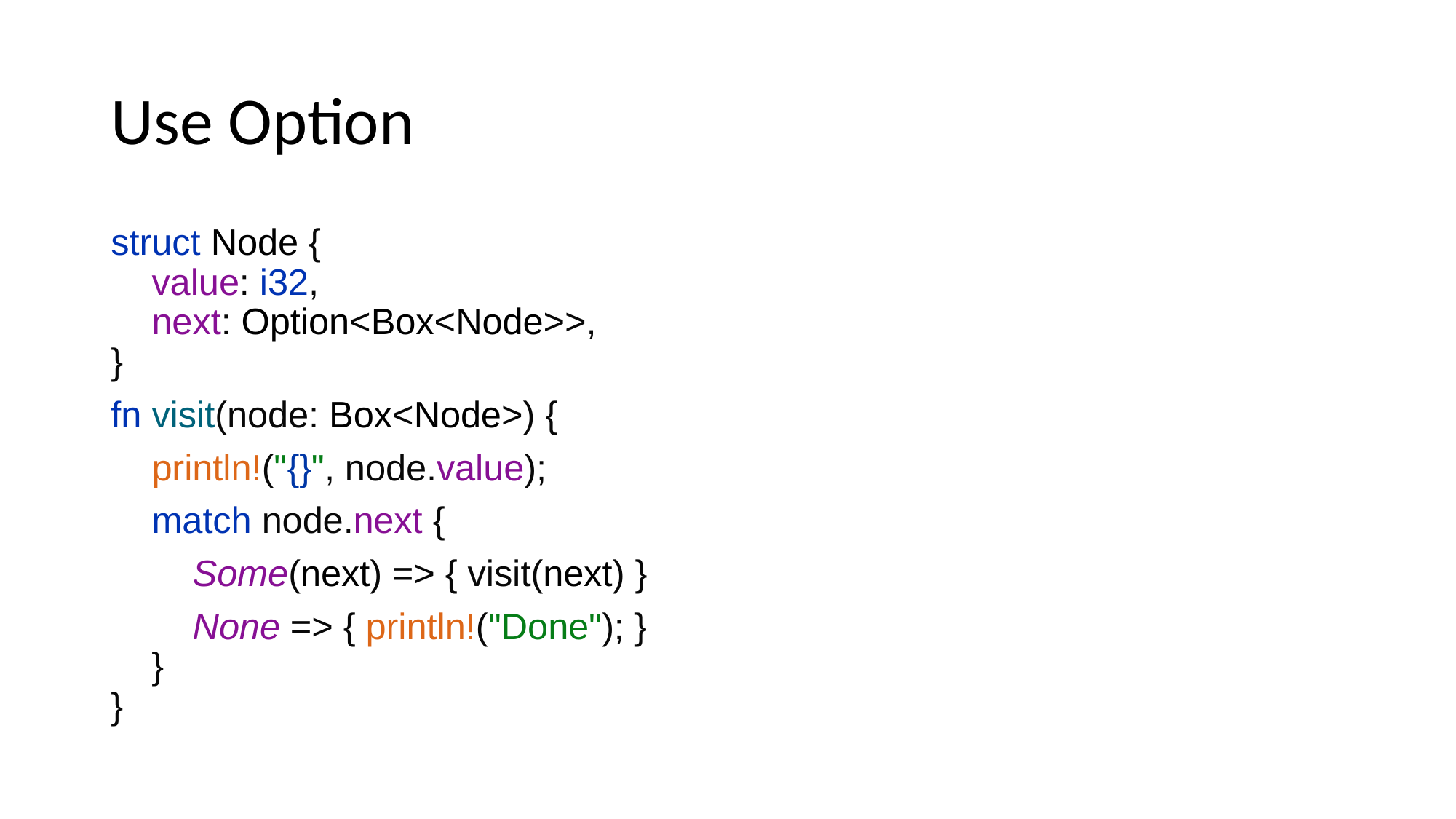

# Use Option
struct Node {
    value: i32,
    next: Option<Box<Node>>,
}
fn visit(node: Box<Node>) {
    println!("{}", node.value);
    match node.next {
        Some(next) => { visit(next) }
        None => { println!("Done"); }
    }
}